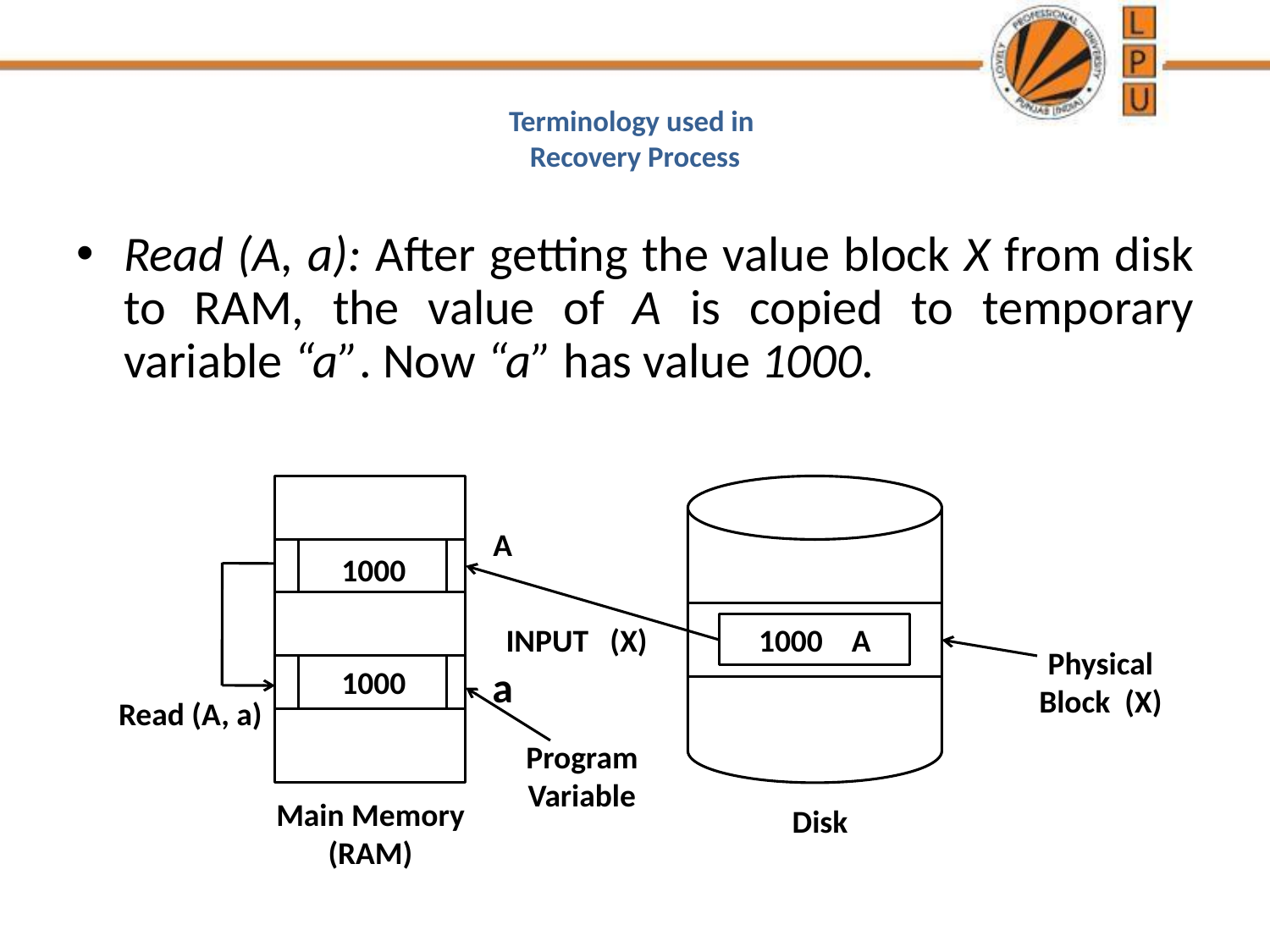

# Terminology used in Recovery Process
Read (A, a): After getting the value block X from disk to RAM, the value of A is copied to temporary variable “a”. Now “a” has value 1000.

A

1000

INPUT   (X)
1000    A
Physical Block  (X)
a

1000
Read (A, a)
Program Variable
Main Memory (RAM)
Disk